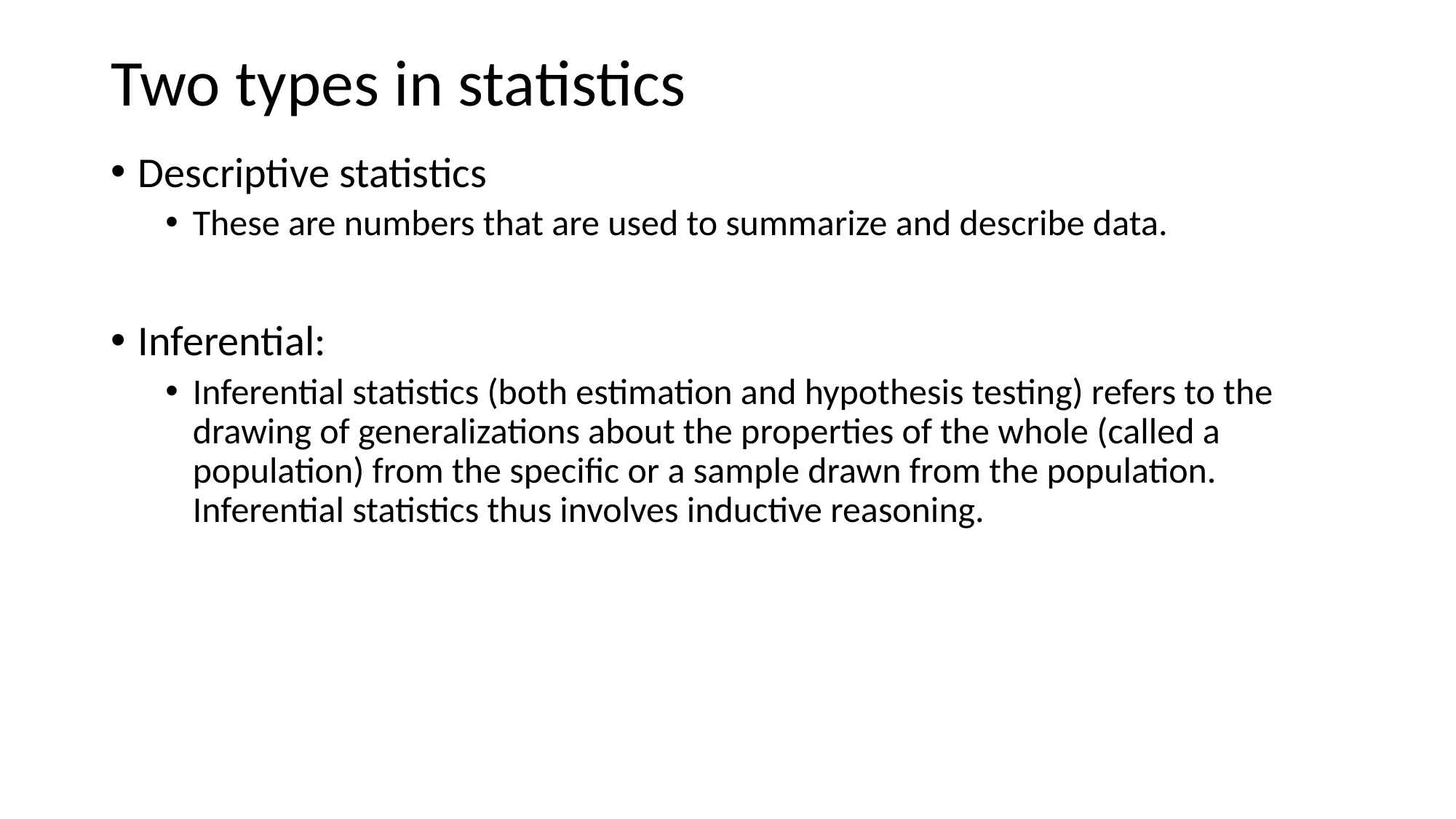

# Two types in statistics
Descriptive statistics
These are numbers that are used to summarize and describe data.

Inferential:
Inferential statistics (both estimation and hypothesis testing) refers to the drawing of generalizations about the properties of the whole (called a population) from the specific or a sample drawn from the population. Inferential statistics thus involves inductive reasoning.